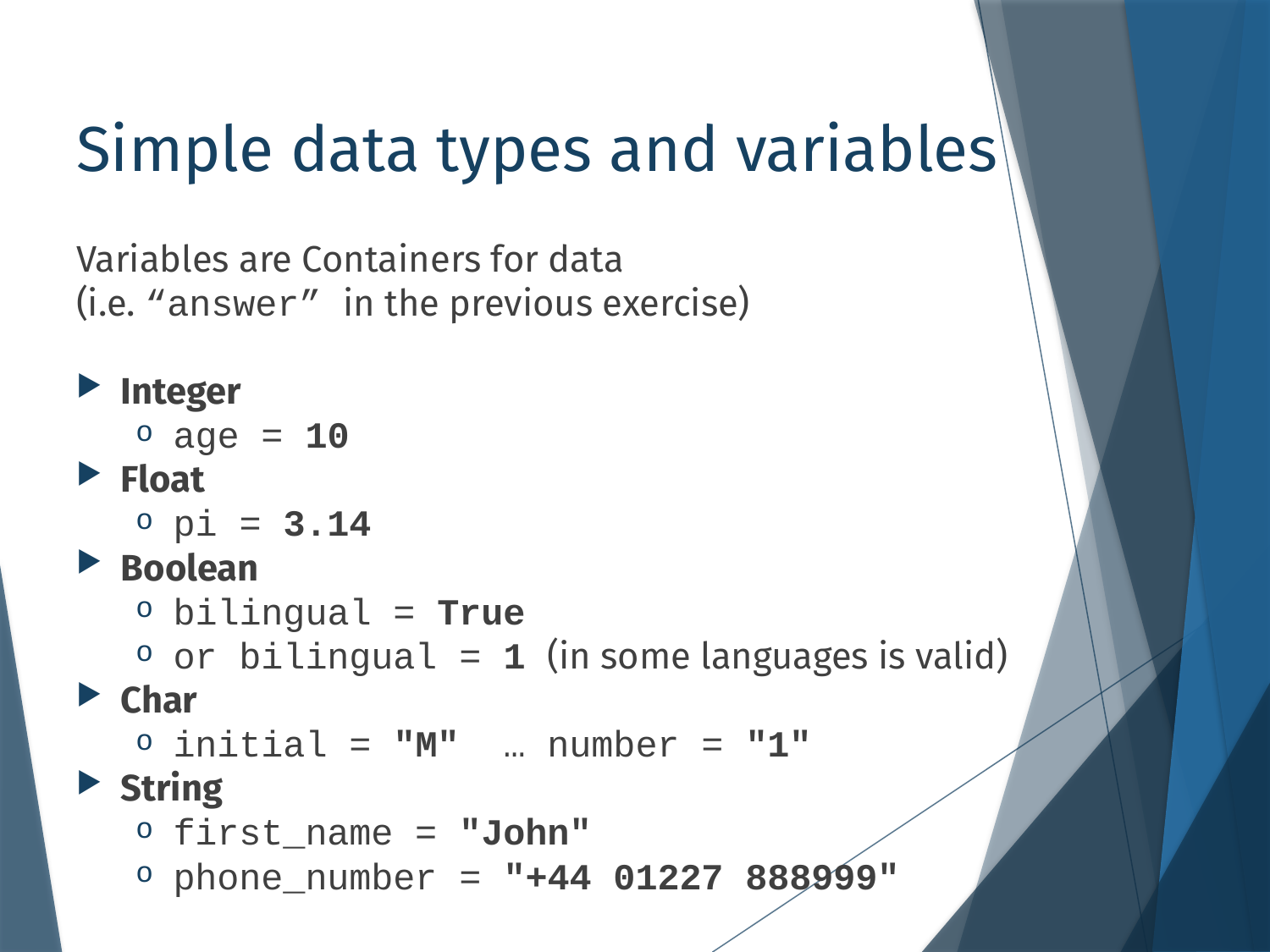

# Simple data types and variables
Variables are Containers for data
(i.e. “answer” in the previous exercise)

Integer
age = 10
Float
pi = 3.14
Boolean
bilingual = True
or bilingual = 1 (in some languages is valid)
Char
initial = "M"  … number = "1"
String
first_name = "John"
phone_number = "+44 01227 888999"